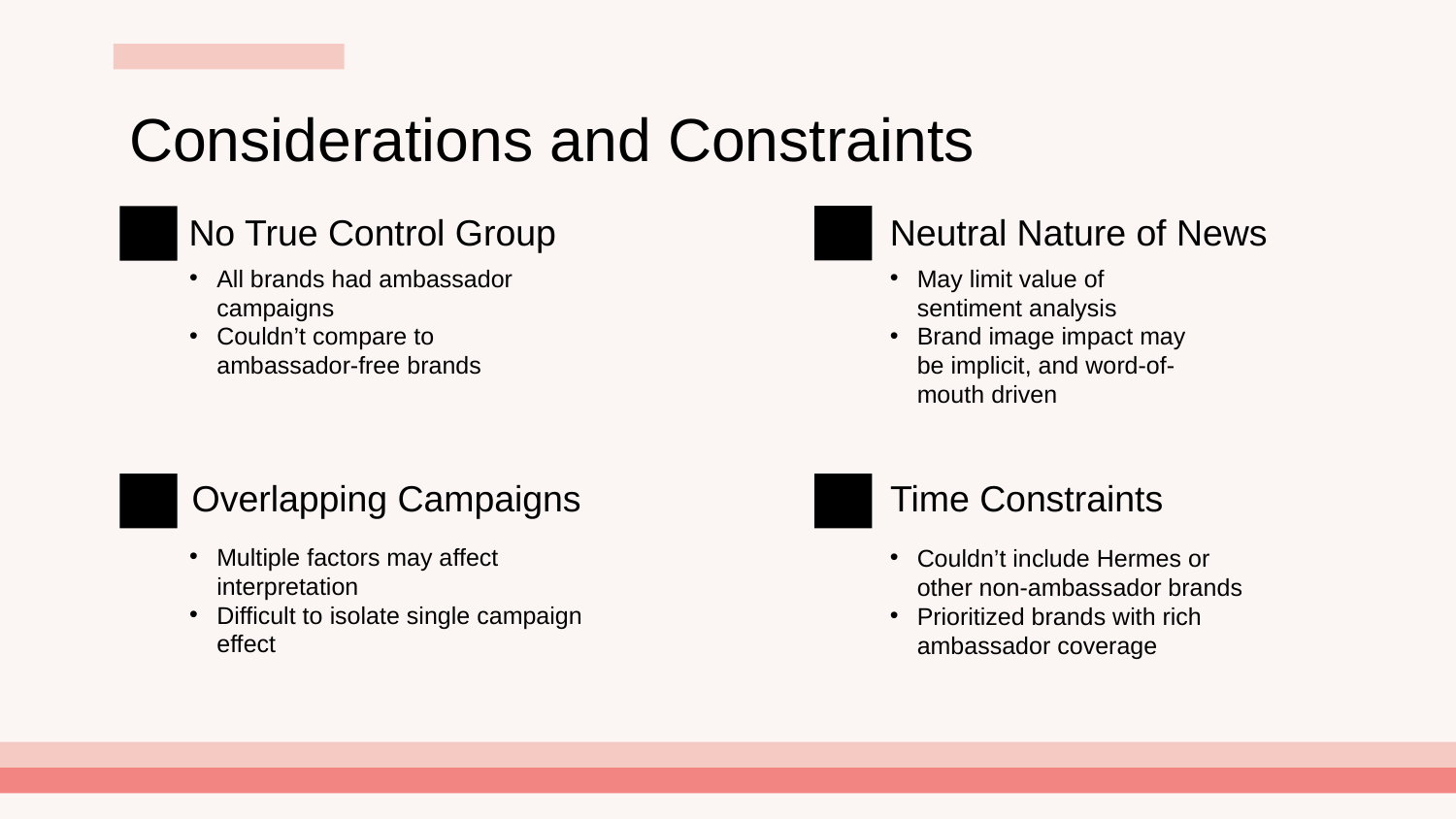

# Considerations and Constraints

No True Control Group
Neutral Nature of News
All brands had ambassador campaigns
Couldn’t compare to ambassador-free brands
May limit value of sentiment analysis
Brand image impact may be implicit, and word-of-mouth driven

Overlapping Campaigns
Time Constraints
Multiple factors may affect interpretation
Difficult to isolate single campaign effect
Couldn’t include Hermes or other non-ambassador brands
Prioritized brands with rich ambassador coverage